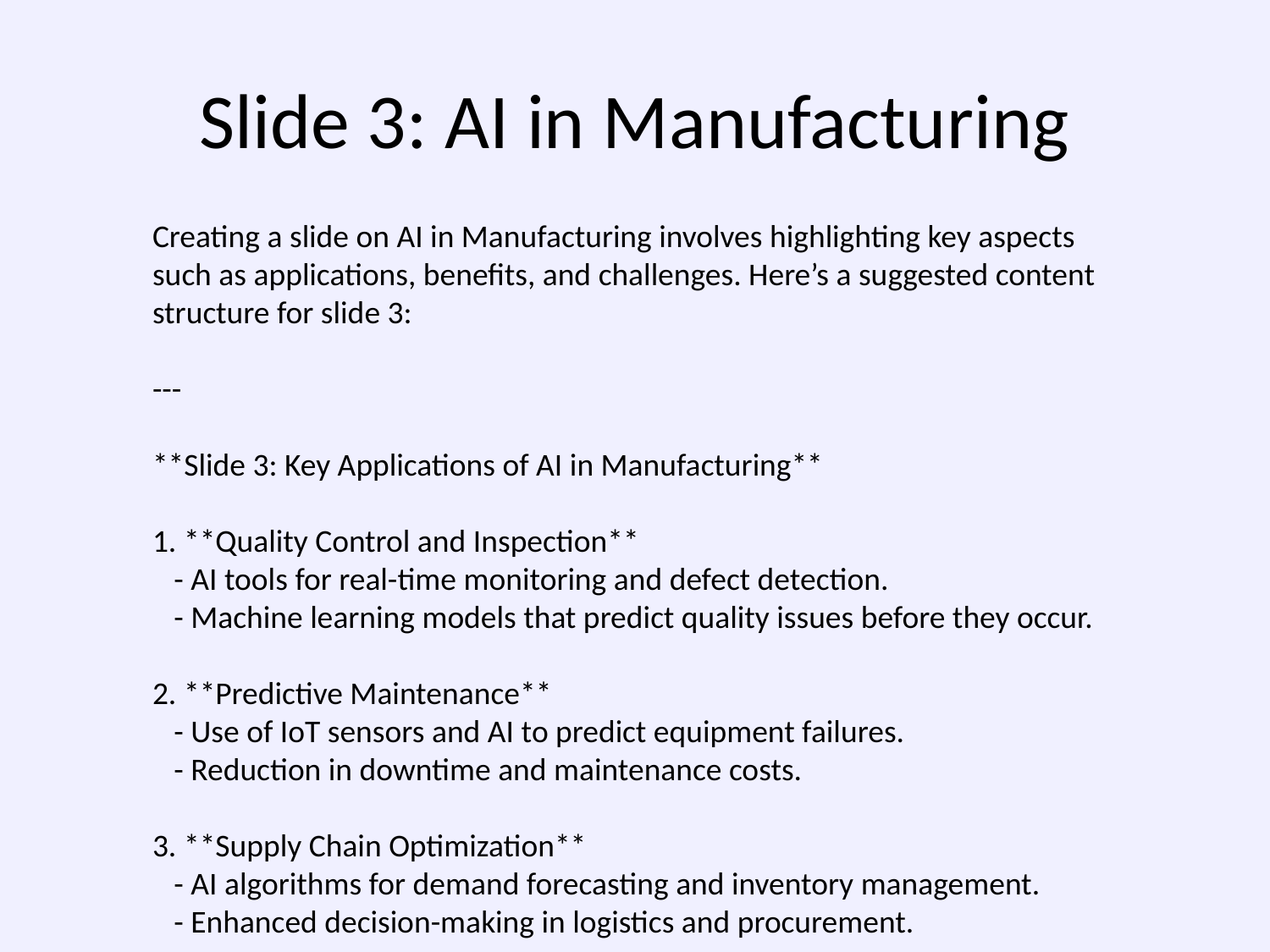

# Slide 3: AI in Manufacturing
Creating a slide on AI in Manufacturing involves highlighting key aspects such as applications, benefits, and challenges. Here’s a suggested content structure for slide 3:

---

**Slide 3: Key Applications of AI in Manufacturing**

1. **Quality Control and Inspection**
   - AI tools for real-time monitoring and defect detection.
   - Machine learning models that predict quality issues before they occur.

2. **Predictive Maintenance**
   - Use of IoT sensors and AI to predict equipment failures.
   - Reduction in downtime and maintenance costs.

3. **Supply Chain Optimization**
   - AI algorithms for demand forecasting and inventory management.
   - Enhanced decision-making in logistics and procurement.

4. **Production Planning and Scheduling**
   - AI-driven production schedules that maximize efficiency.
   - Adapting to changing conditions in real-time.

5. **Robotics and Automation**
   - Smart robots that can work alongside humans.
   - Automation of repetitive tasks with AI-driven machinery.

6. **Energy Management**
   - AI systems to monitor and optimize energy usage in facilities.
   - Sustainable practices through efficient resource management.

**Visuals/Graphics:**
- Infographic displaying how AI integrates into different manufacturing stages.
- Example images of smart factories and AI-powered robots.

**Key Takeaway:**
AI is revolutionizing the manufacturing industry by enhancing efficiency, reducing costs, and improving overall productivity and quality control.

---

Ensure that the slide contains engaging visuals, appealing design elements, and content that aligns with your audience’s level of knowledge about AI in manufacturing.